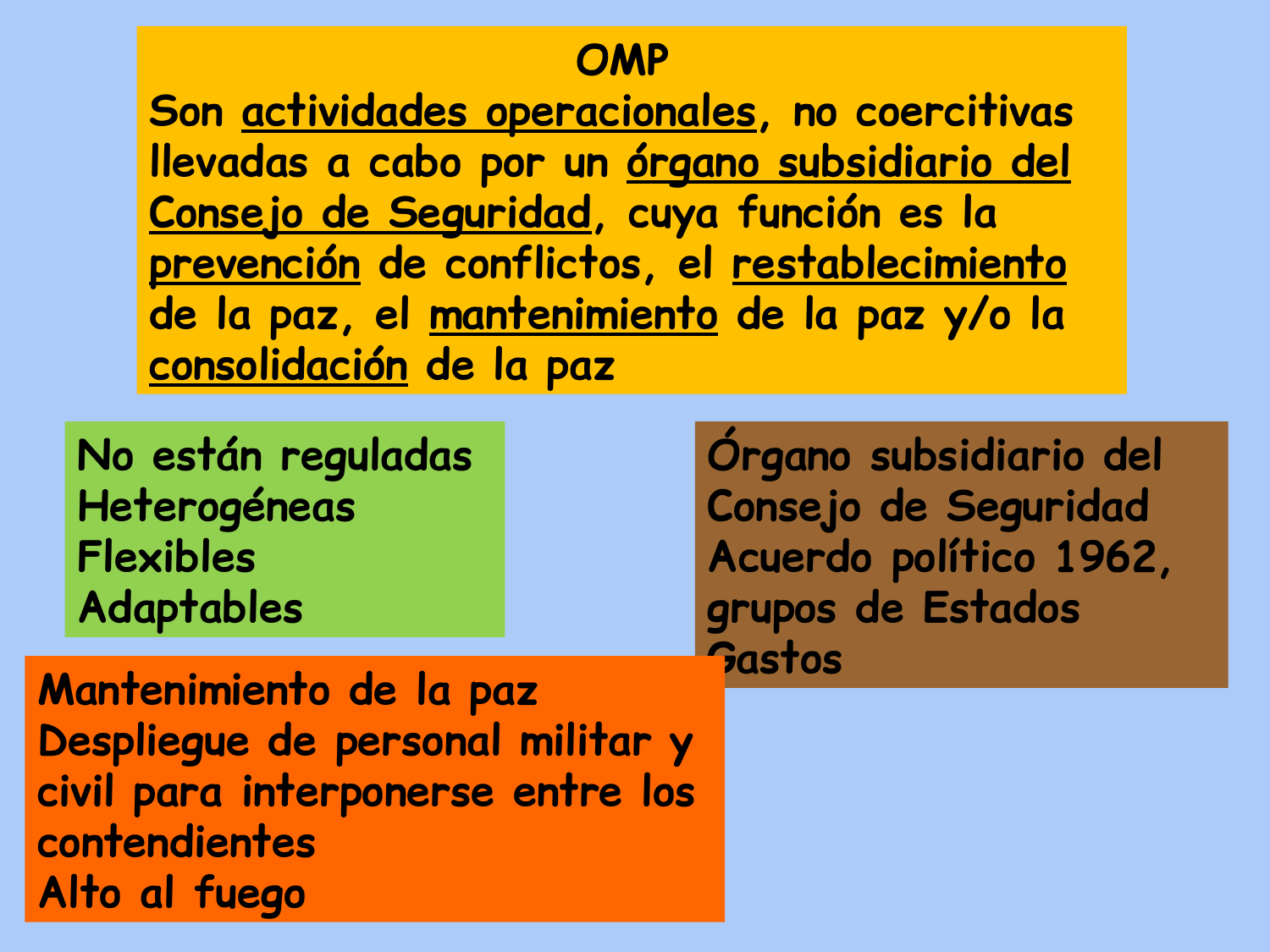

OMP
Son actividades operacionales, no coercitivas llevadas a cabo por un órgano subsidiario del Consejo de Seguridad, cuya función es la prevención de conflictos, el restablecimiento de la paz, el mantenimiento de la paz y/o la consolidación de la paz
No están reguladas
Heterogéneas
Flexibles
Adaptables
Órgano subsidiario del Consejo de Seguridad
Acuerdo político 1962, grupos de Estados
Gastos
Mantenimiento de la paz
Despliegue de personal militar y civil para interponerse entre los contendientes
Alto al fuego